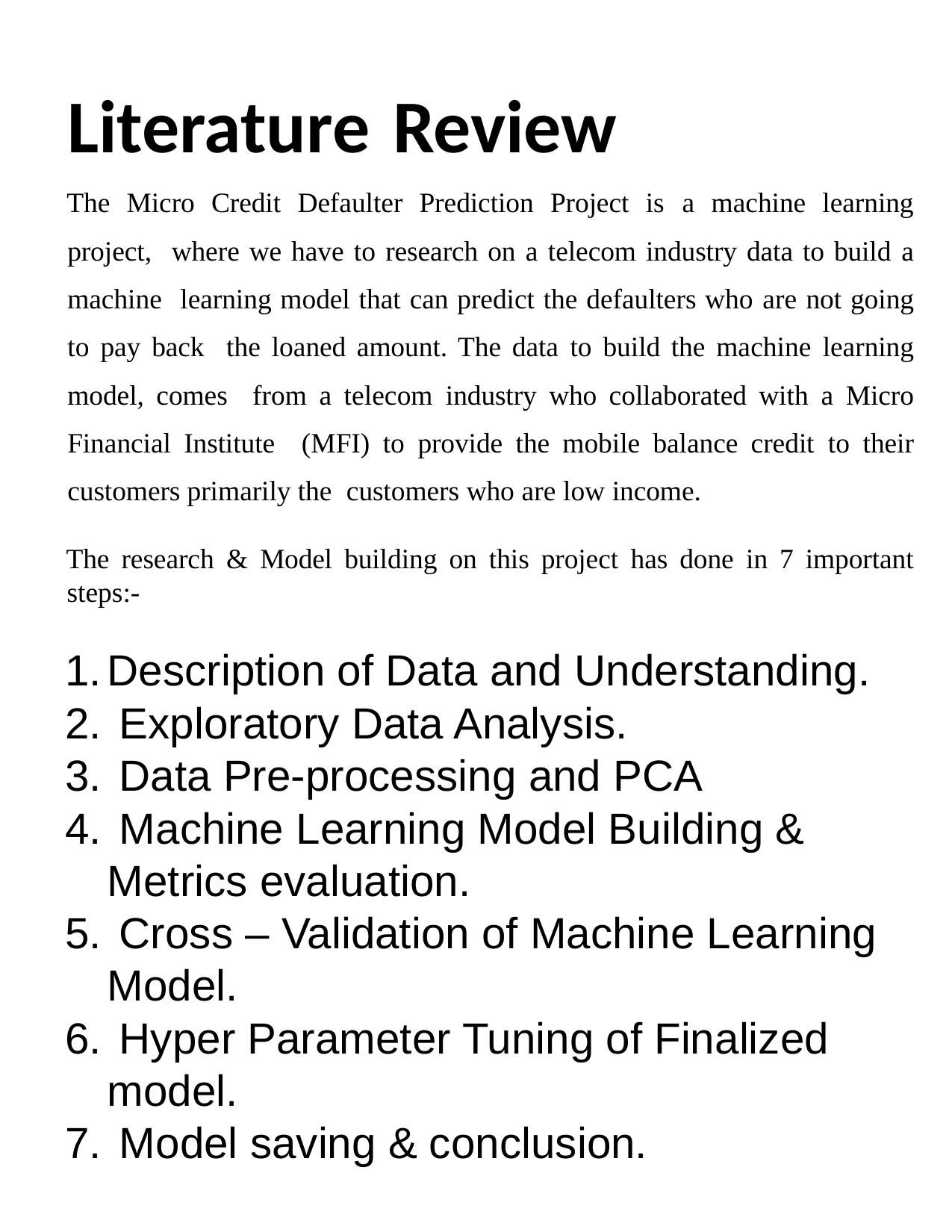

Literature Review
The Micro Credit Defaulter Prediction Project is a machine learning project,  where we have to research on a telecom industry data to build a machine  learning model that can predict the defaulters who are not going to pay back  the loaned amount. The data to build the machine learning model, comes  from a telecom industry who collaborated with a Micro Financial Institute  (MFI) to provide the mobile balance credit to their customers primarily the  customers who are low income.

The research & Model building on this project has done in 7 important steps:-

Description of Data and Understanding.
 Exploratory Data Analysis.
 Data Pre-processing and PCA
 Machine Learning Model Building & Metrics evaluation.
 Cross – Validation of Machine Learning Model.
 Hyper Parameter Tuning of Finalized model.
 Model saving & conclusion.